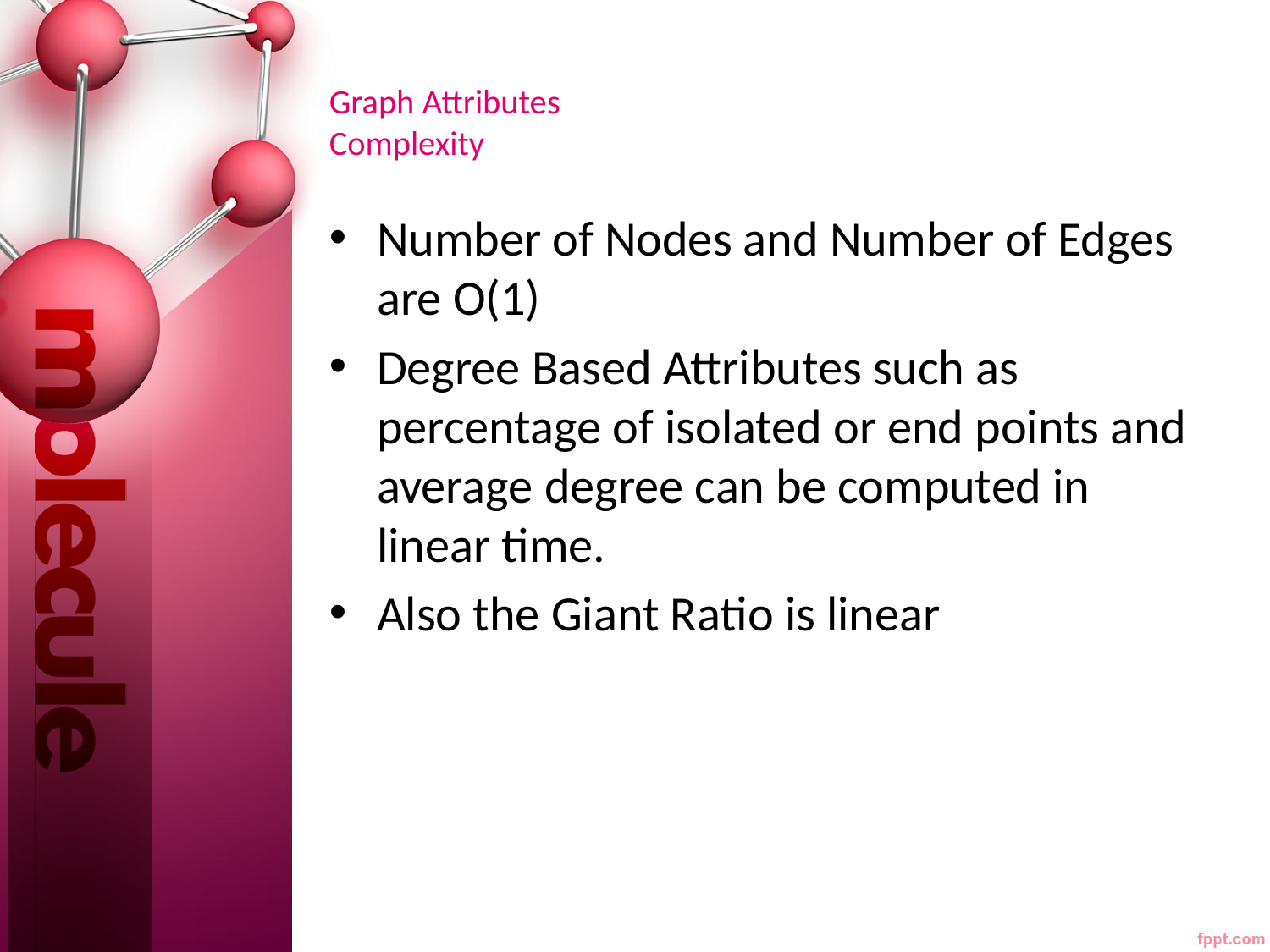

Graph Attributes
Complexity
Number of Nodes and Number of Edges are O(1)
Degree Based Attributes such as percentage of isolated or end points and average degree can be computed in linear time.
Also the Giant Ratio is linear